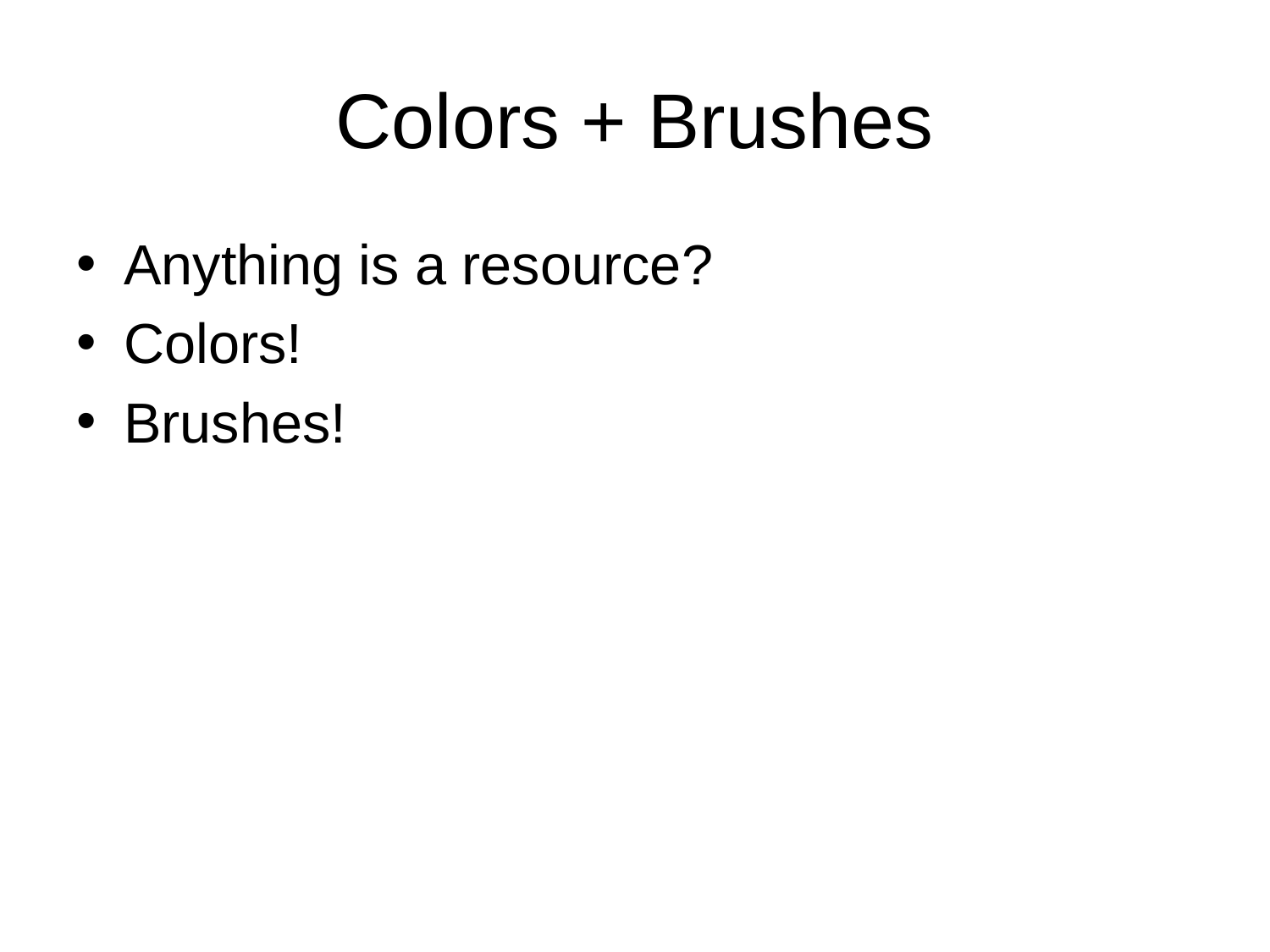

# Colors + Brushes
Anything is a resource?
Colors!
Brushes!